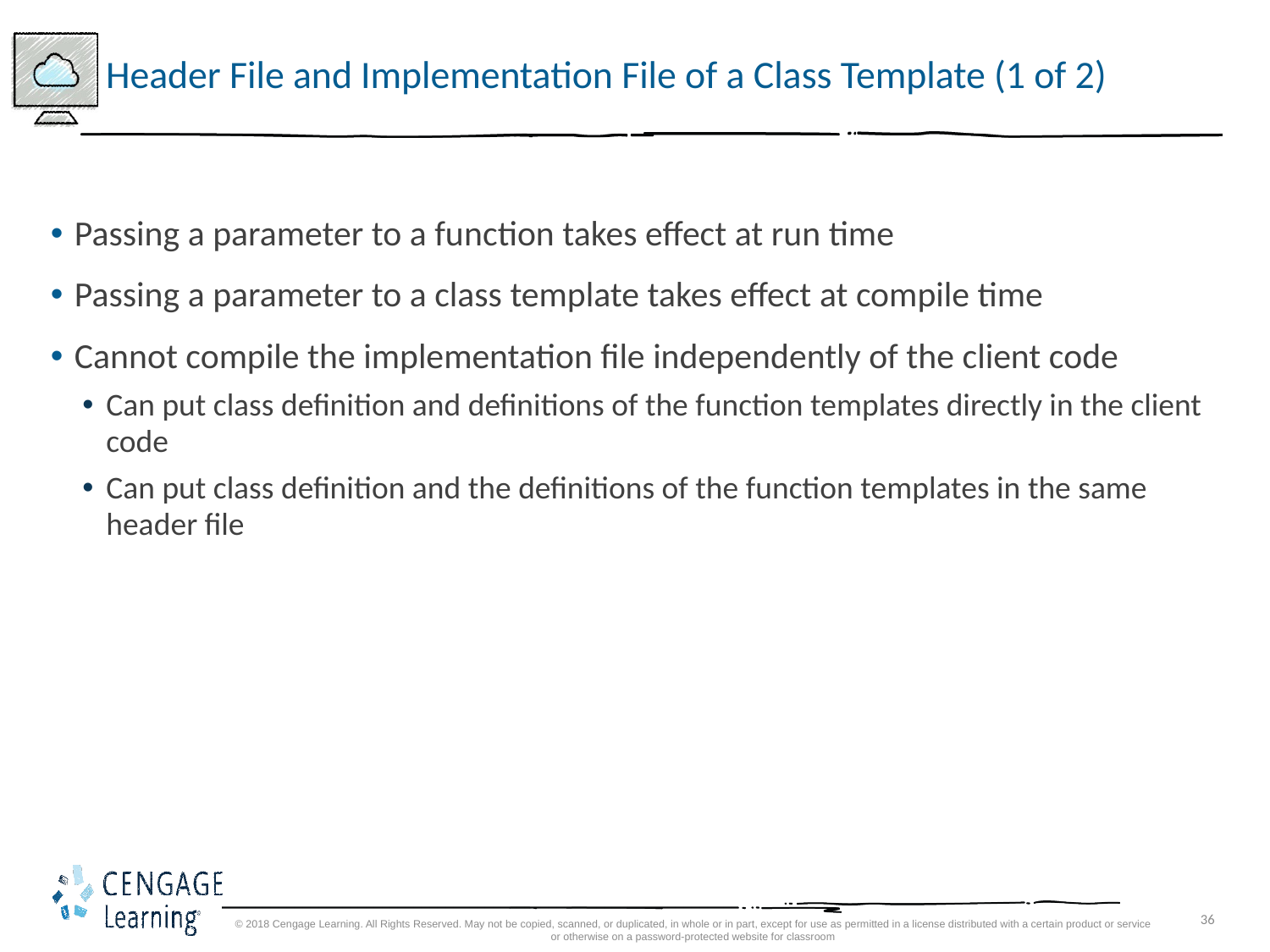

# Header File and Implementation File of a Class Template (1 of 2)
Passing a parameter to a function takes effect at run time
Passing a parameter to a class template takes effect at compile time
Cannot compile the implementation file independently of the client code
Can put class definition and definitions of the function templates directly in the client code
Can put class definition and the definitions of the function templates in the same header file
© 2018 Cengage Learning. All Rights Reserved. May not be copied, scanned, or duplicated, in whole or in part, except for use as permitted in a license distributed with a certain product or service or otherwise on a password-protected website for classroom